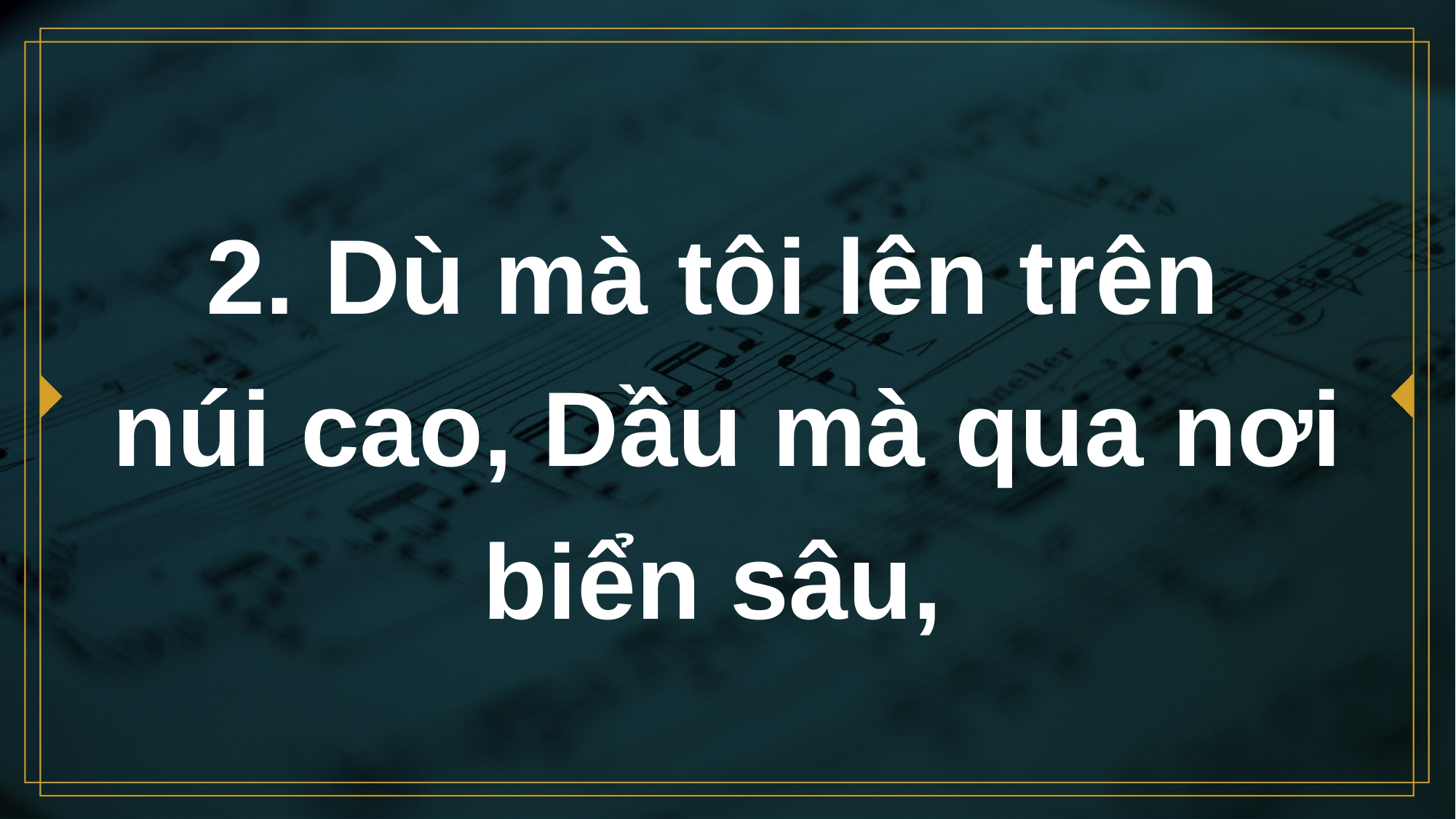

# 2. Dù mà tôi lên trên núi cao, Dầu mà qua nơi biển sâu,